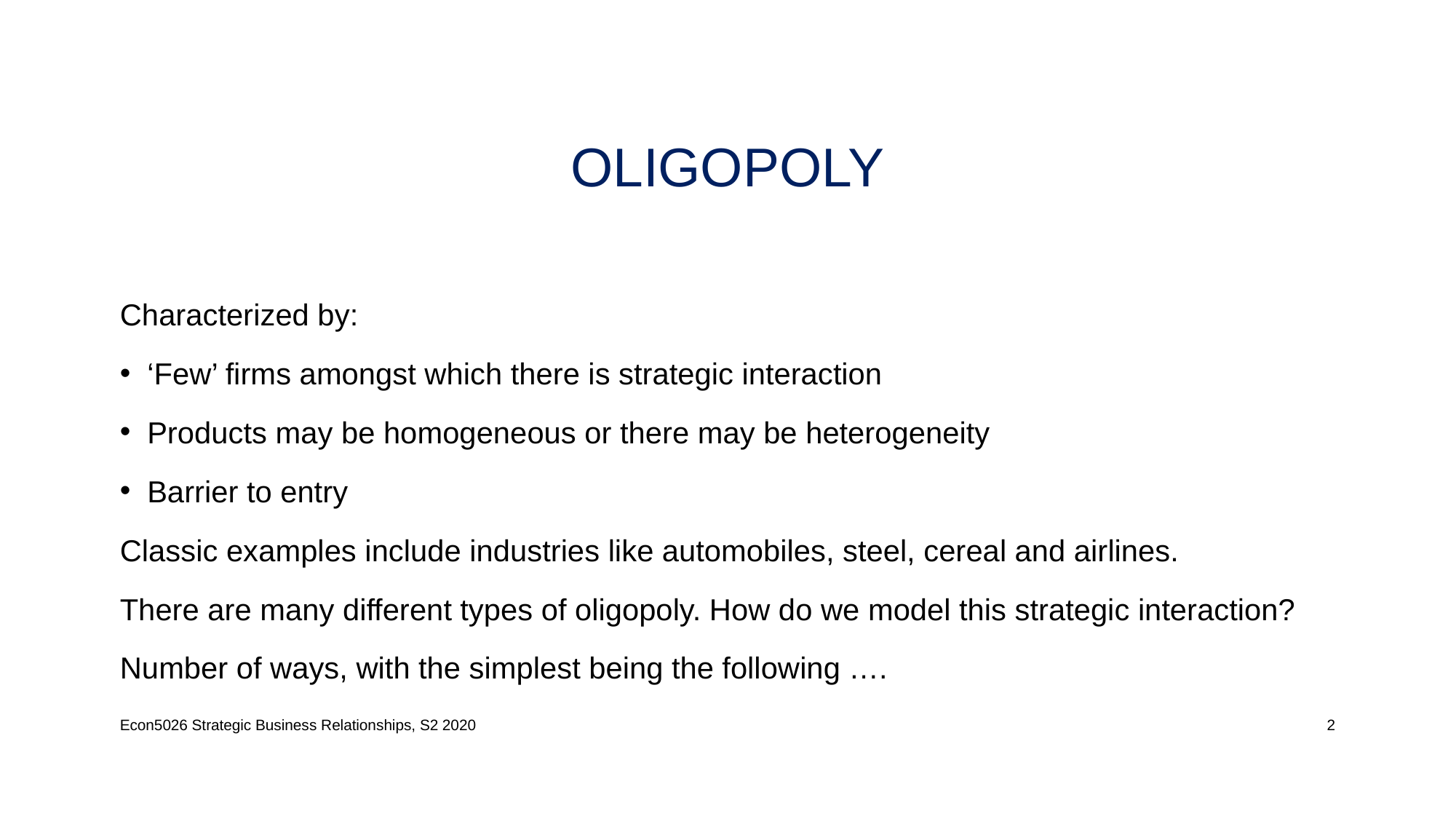

# Oligopoly
Characterized by:
‘Few’ firms amongst which there is strategic interaction
Products may be homogeneous or there may be heterogeneity
Barrier to entry
Classic examples include industries like automobiles, steel, cereal and airlines.
There are many different types of oligopoly. How do we model this strategic interaction?
Number of ways, with the simplest being the following ….
Econ5026 Strategic Business Relationships, S2 2020
2